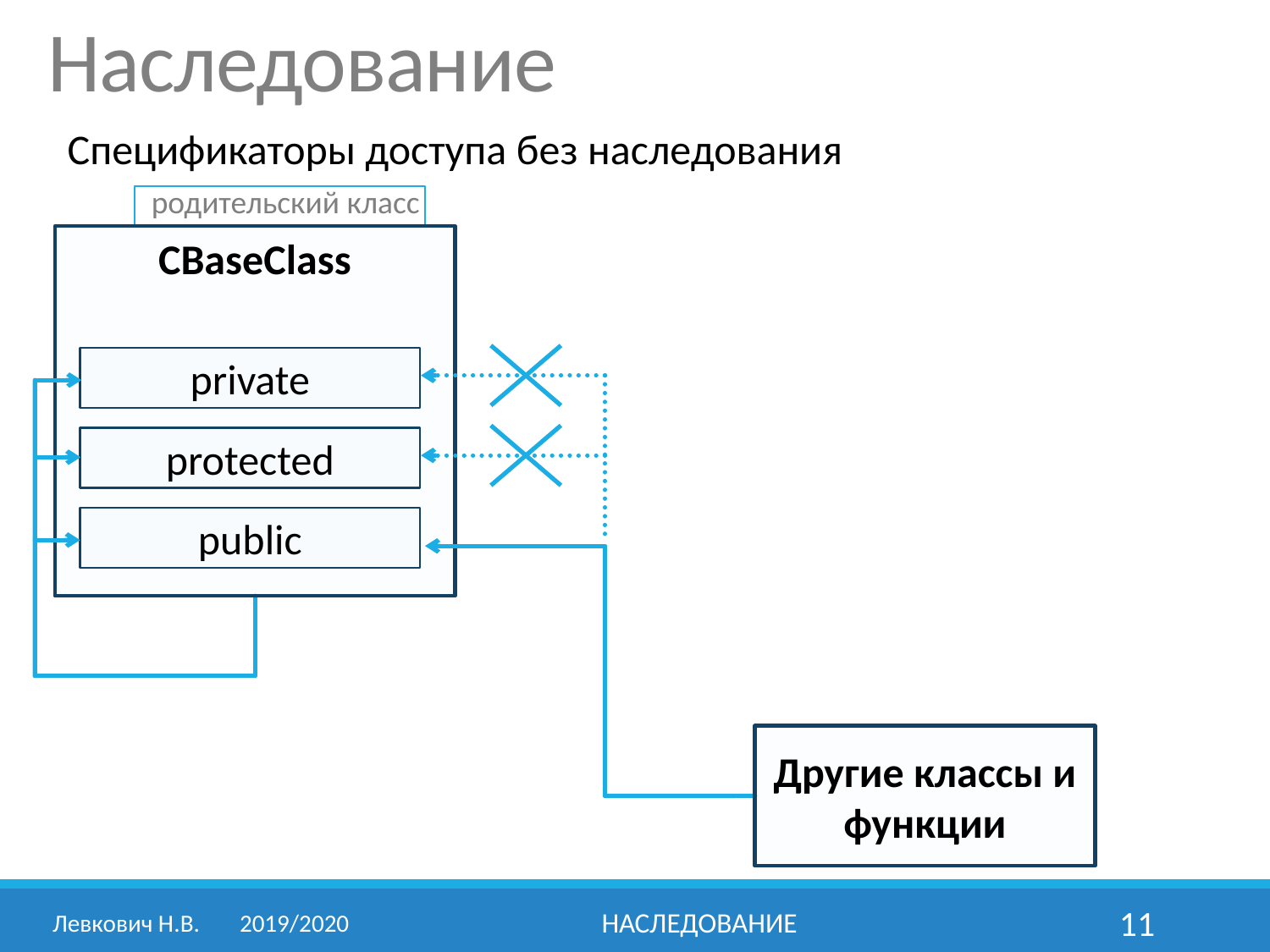

# Наследование
Спецификаторы доступа без наследования
родительский класс
CBaseClass

private
protected
public
Другие классы и функции
Левкович Н.В.	2019/2020
Наследование
11